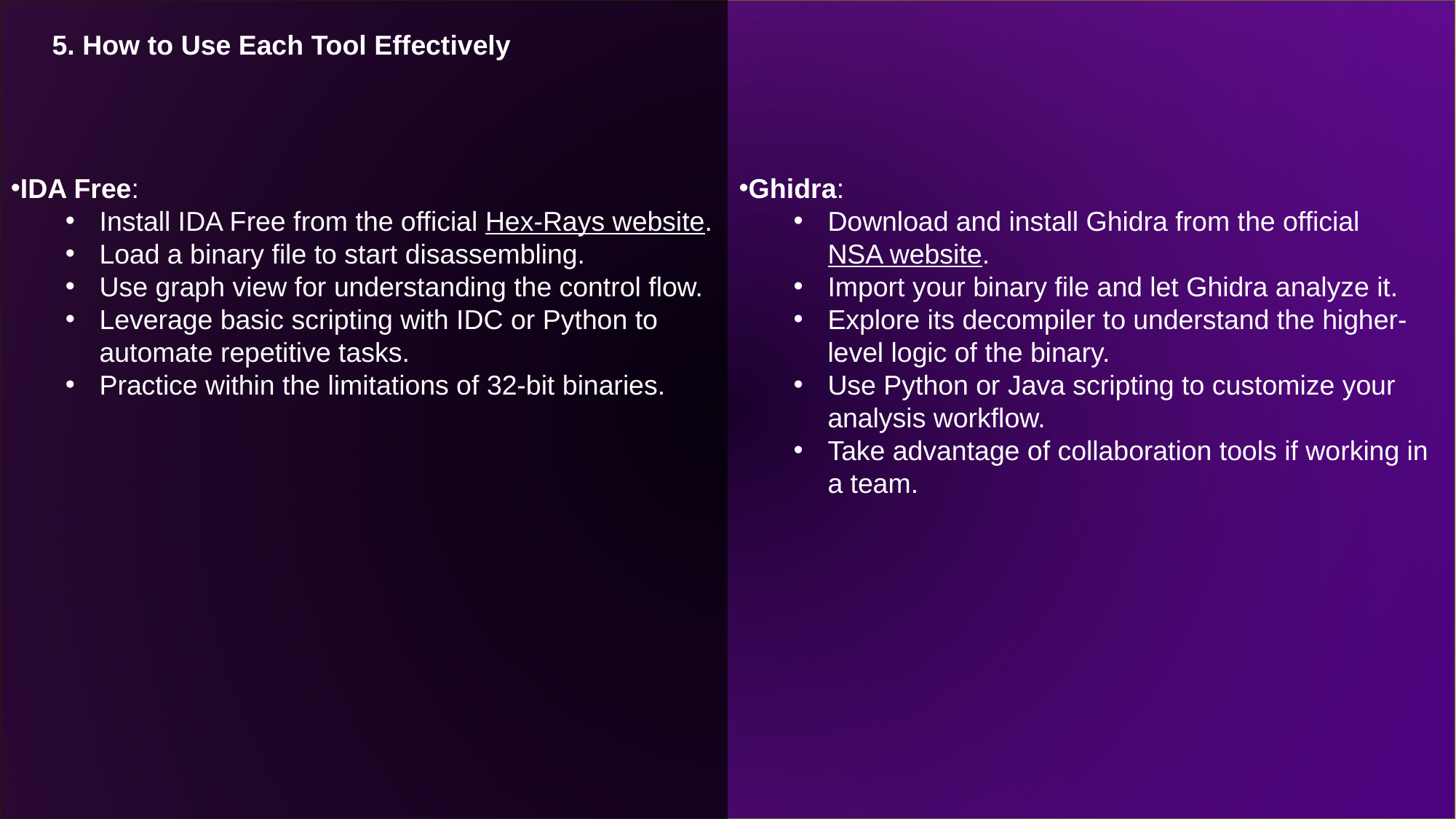

5. How to Use Each Tool Effectively
IDA Free:
Install IDA Free from the official Hex-Rays website.
Load a binary file to start disassembling.
Use graph view for understanding the control flow.
Leverage basic scripting with IDC or Python to automate repetitive tasks.
Practice within the limitations of 32-bit binaries.
Ghidra:
Download and install Ghidra from the official NSA website.
Import your binary file and let Ghidra analyze it.
Explore its decompiler to understand the higher-level logic of the binary.
Use Python or Java scripting to customize your analysis workflow.
Take advantage of collaboration tools if working in a team.